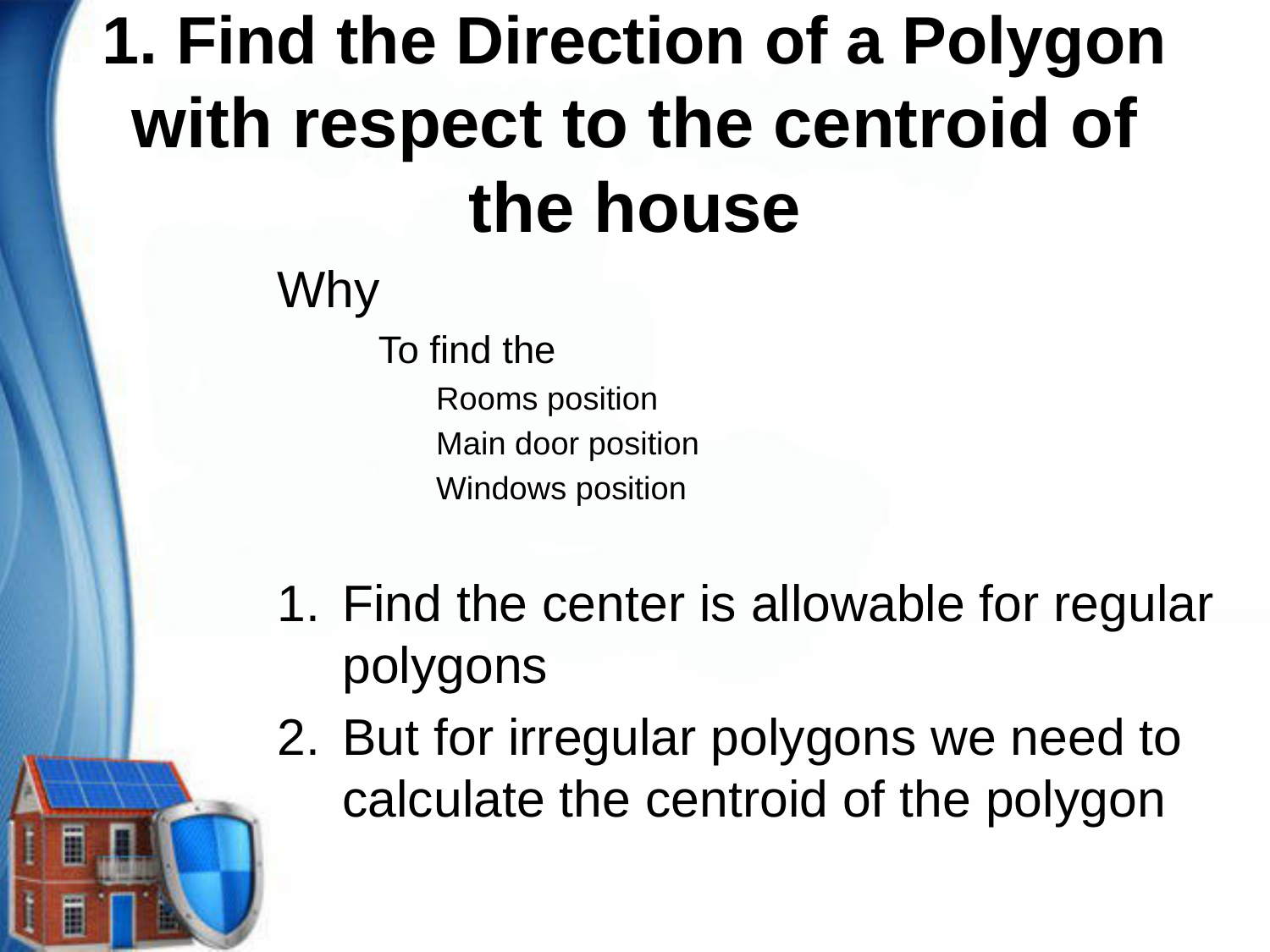

# 1. Find the Direction of a Polygon with respect to the centroid of the house
Why
To find the
Rooms position
Main door position
Windows position

Find the center is allowable for regular polygons
But for irregular polygons we need to calculate the centroid of the polygon